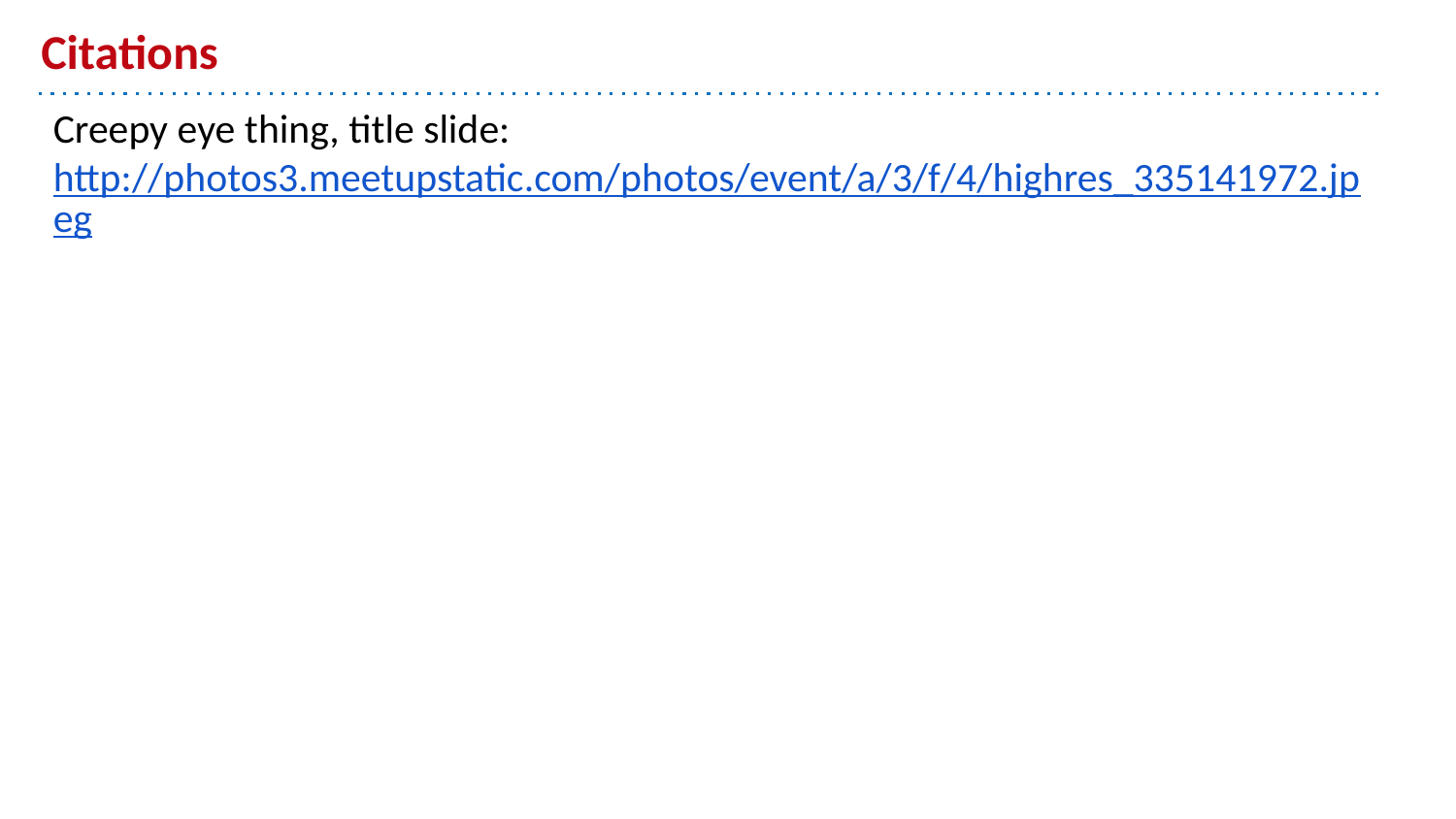

# Citations
Creepy eye thing, title slide: http://photos3.meetupstatic.com/photos/event/a/3/f/4/highres_335141972.jpeg